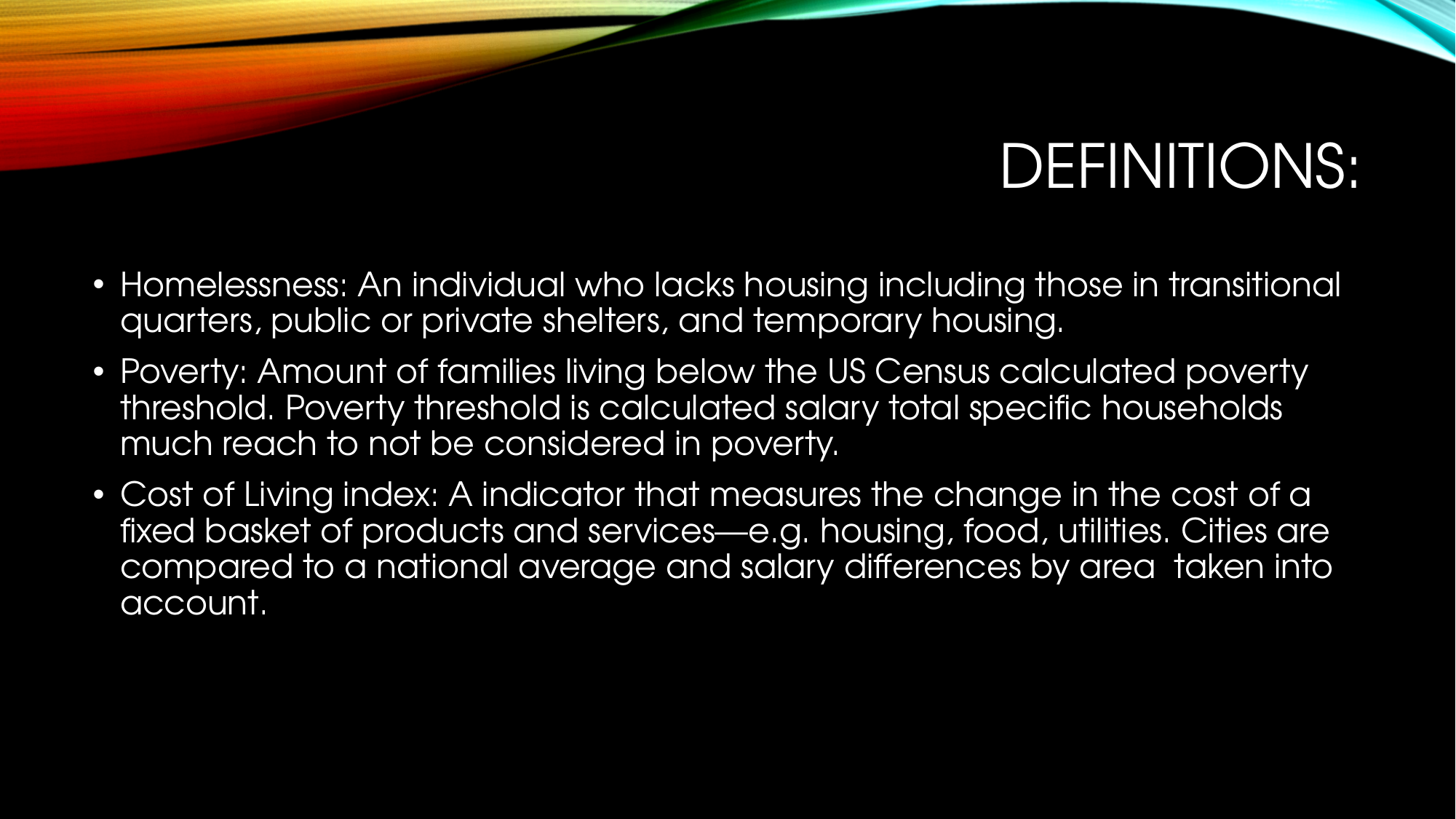

# Definitions:
Homelessness: An individual who lacks housing including those in transitional quarters, public or private shelters, and temporary housing.
Poverty: Amount of families living below the US Census calculated poverty threshold. Poverty threshold is calculated salary total specific households much reach to not be considered in poverty.
Cost of Living index: A indicator that measures the change in the cost of a fixed basket of products and services—e.g. housing, food, utilities. Cities are compared to a national average and salary differences by area  taken into account.